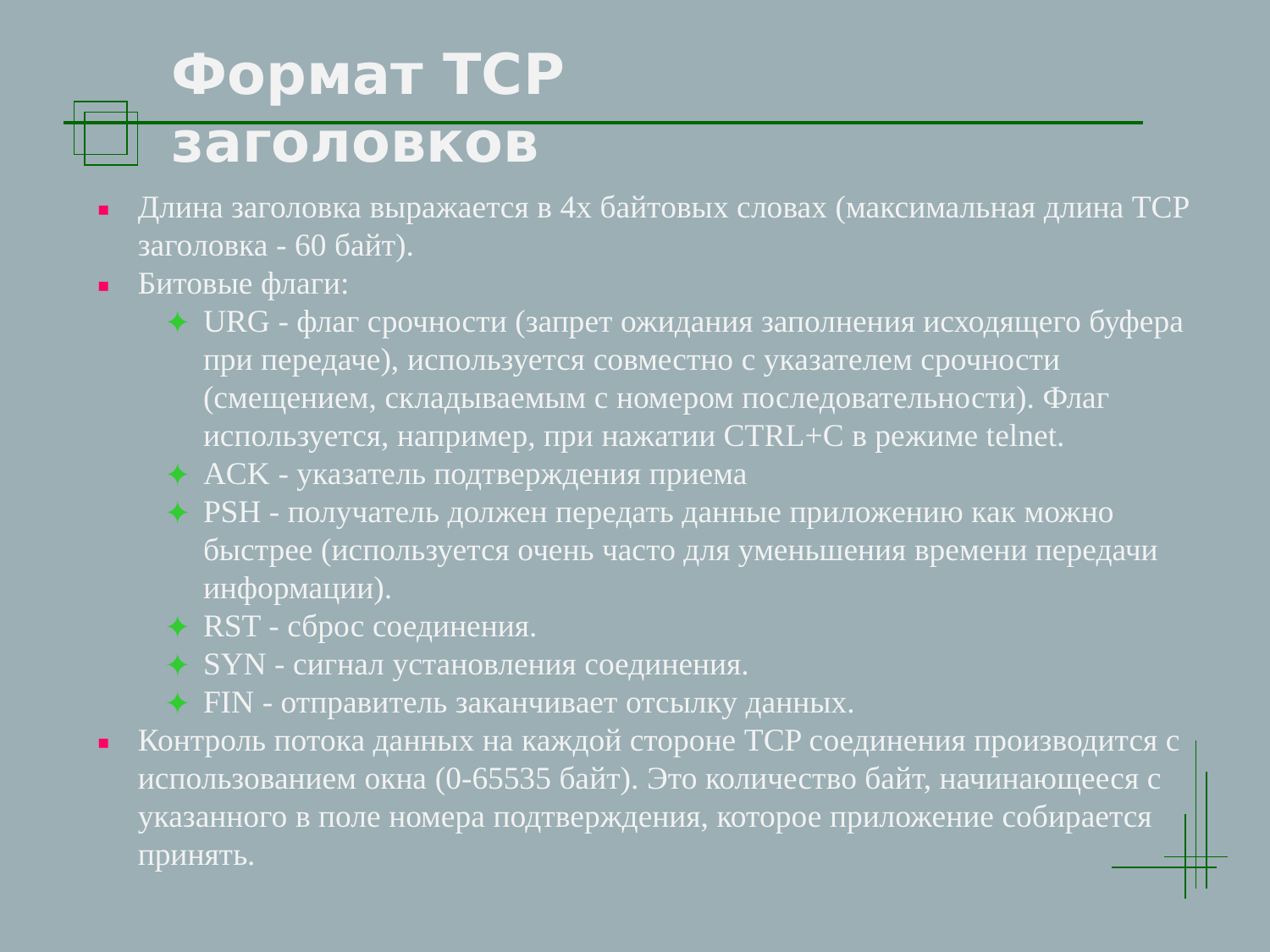

Формат TCP заголовков

Длина заголовка выражается в 4х байтовых словах (максимальная длина TCP заголовка - 60 байт).
Битовые флаги:
URG - флаг срочности (запрет ожидания заполнения исходящего буфера при передаче), используется совместно с указателем срочности (смещением, складываемым с номером последовательности). Флаг используется, например, при нажатии CTRL+C в режиме telnet.
ACK - указатель подтверждения приема
PSH - получатель должен передать данные приложению как можно быстрее (используется очень часто для уменьшения времени передачи информации).
RST - сброс соединения.
SYN - сигнал установления соединения.
FIN - отправитель заканчивает отсылку данных.
Контроль потока данных на каждой стороне TCP соединения производится с использованием окна (0-65535 байт). Это количество байт, начинающееся с указанного в поле номера подтверждения, которое приложение собирается принять.